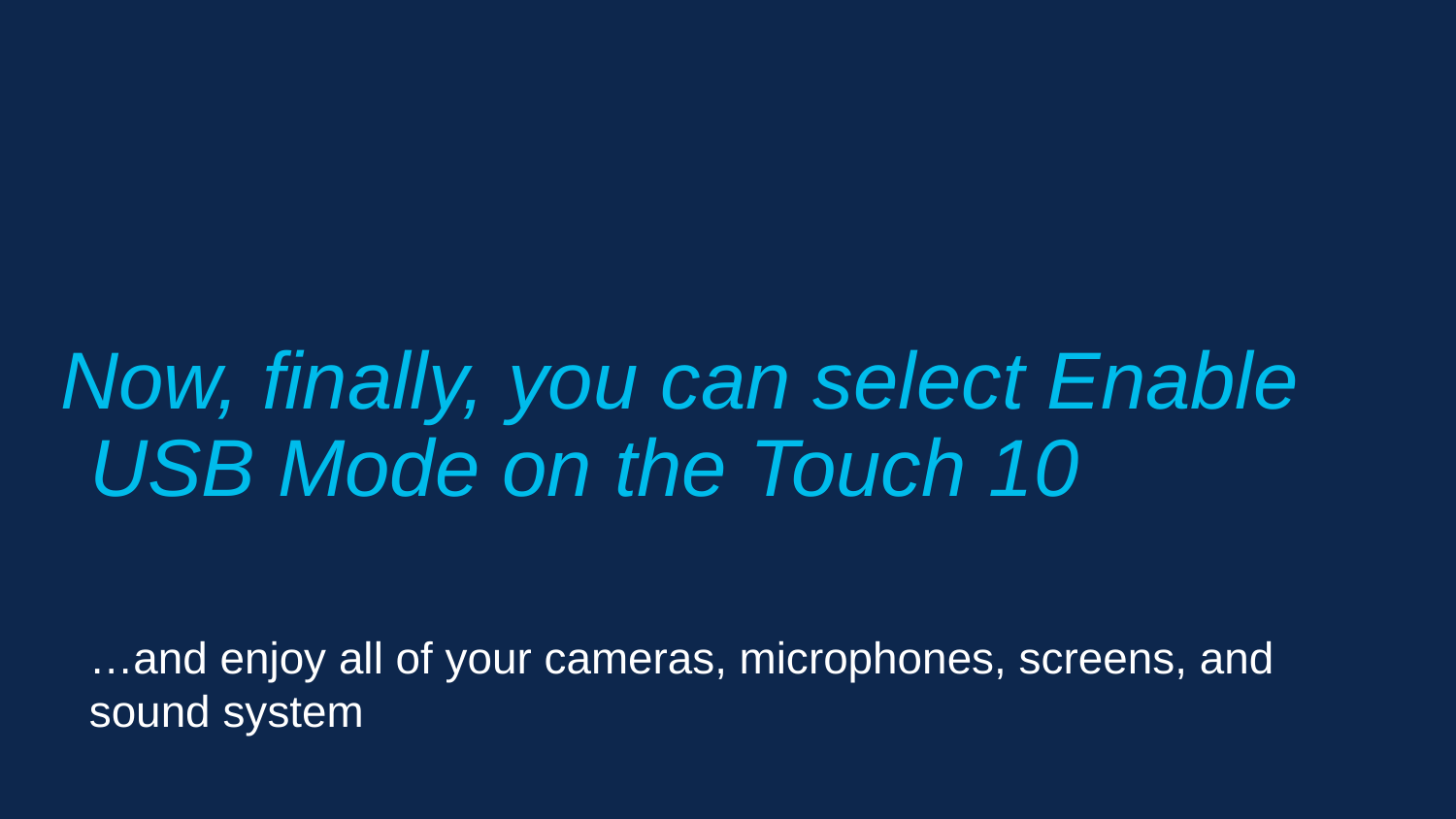

# Now, finally, you can select Enable USB Mode on the Touch 10
…and enjoy all of your cameras, microphones, screens, and sound system